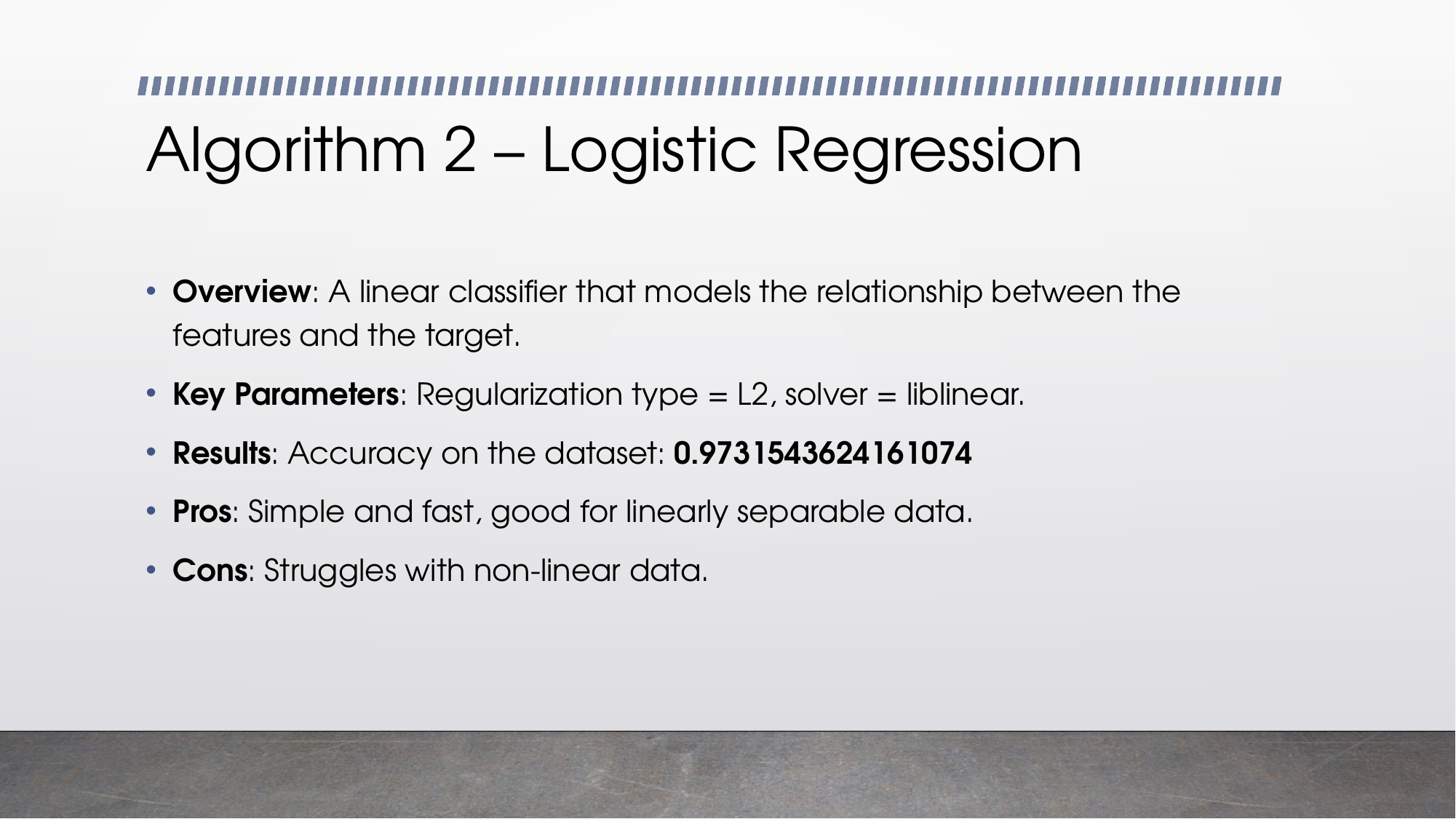

# Algorithm 2 – Logistic Regression
Overview: A linear classifier that models the relationship between the features and the target.
Key Parameters: Regularization type = L2, solver = liblinear.
Results: Accuracy on the dataset: 0.9731543624161074
Pros: Simple and fast, good for linearly separable data.
Cons: Struggles with non-linear data.